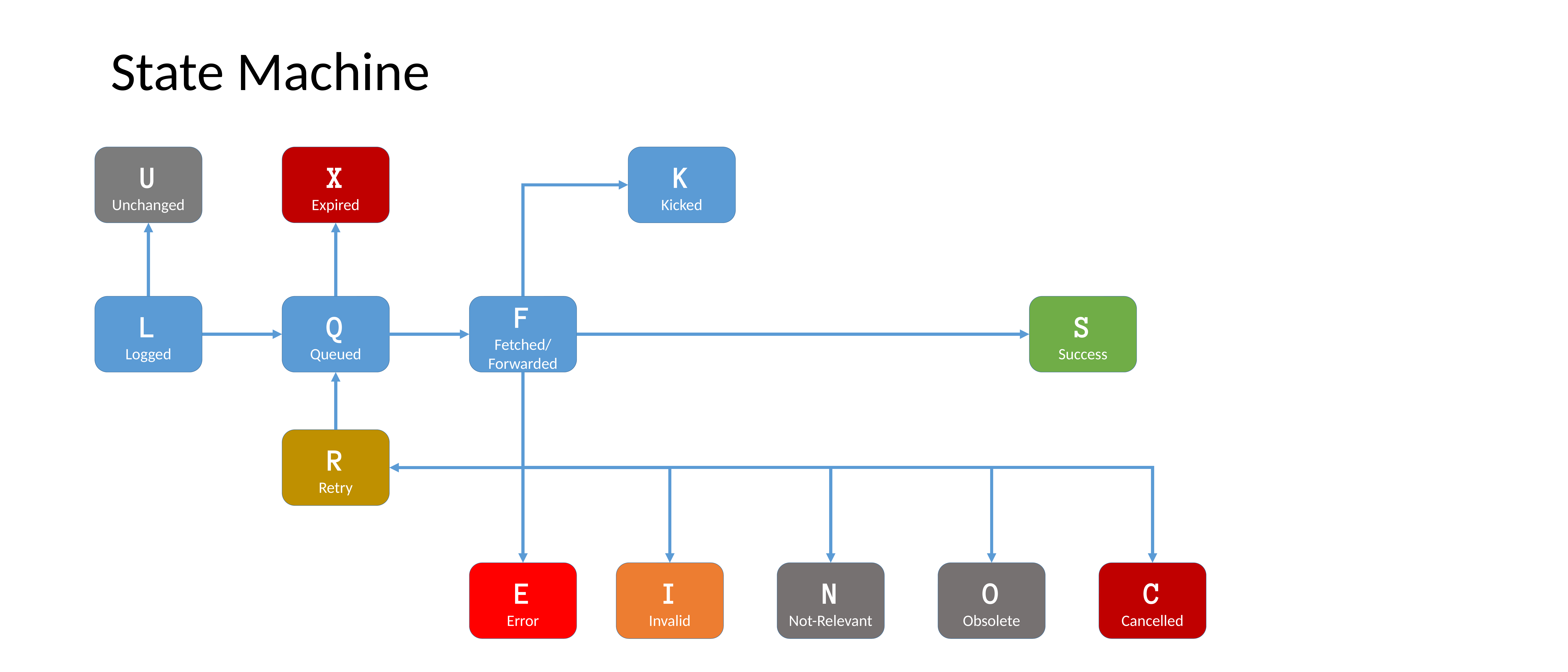

# State Machine
U
Unchanged
X
Expired
K
Kicked
L
Logged
Q
Queued
F
Fetched/
Forwarded
S
Success
R
Retry
E
Error
I
Invalid
N
Not-Relevant
O
Obsolete
C
Cancelled